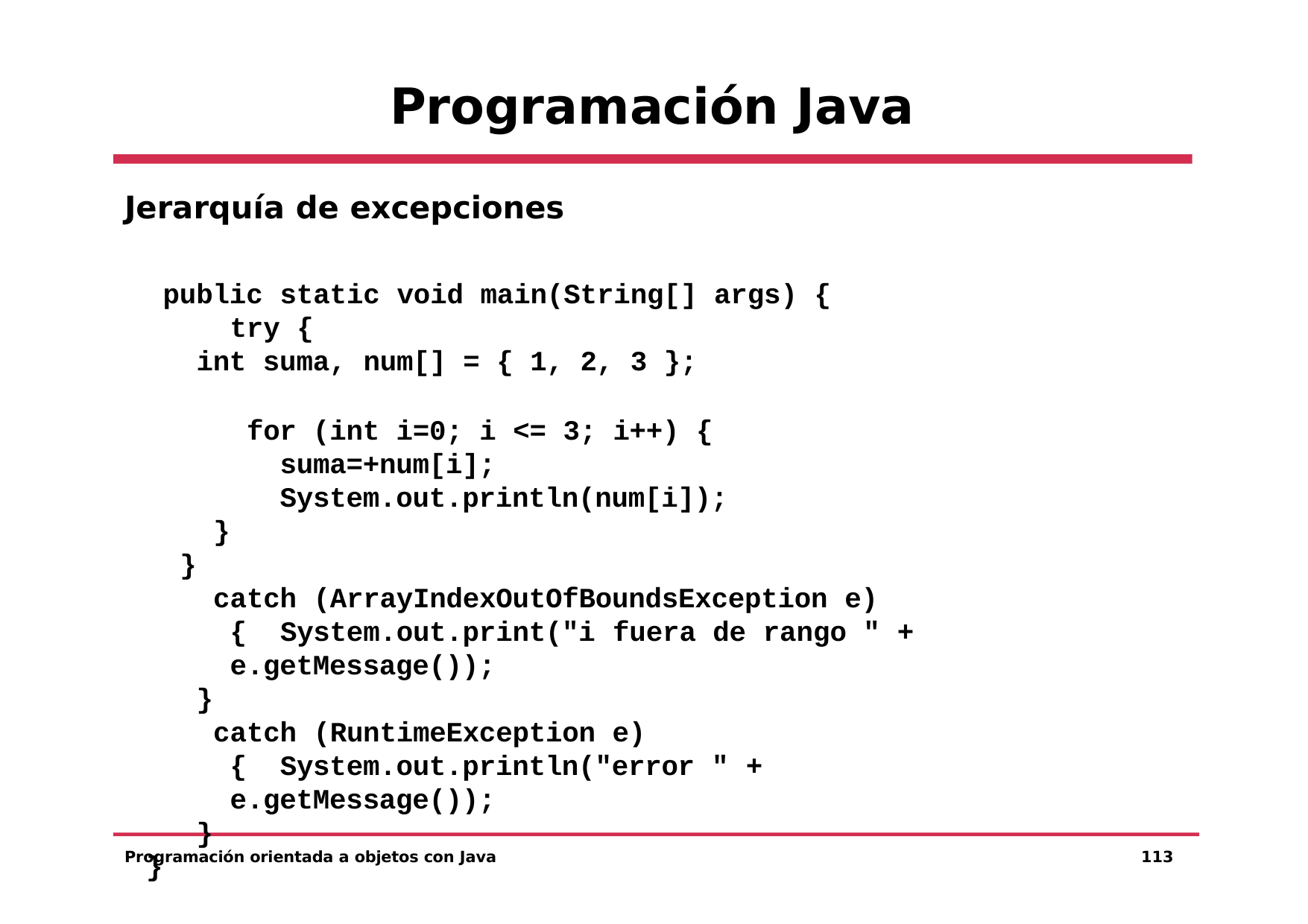

# Programación Java
Jerarquía de excepciones

public static void main(String[] args) {  try {
int suma, num[] = { 1, 2, 3 };

for (int i=0; i <= 3; i++) {  suma=+num[i];  System.out.println(num[i]);
}
}
catch (ArrayIndexOutOfBoundsException e) {  System.out.print(″i fuera de rango " + e.getMessage());
}
catch (RuntimeException e){  System.out.println(″error ″ + e.getMessage());
}
}
Programación orientada a objetos con Java
113